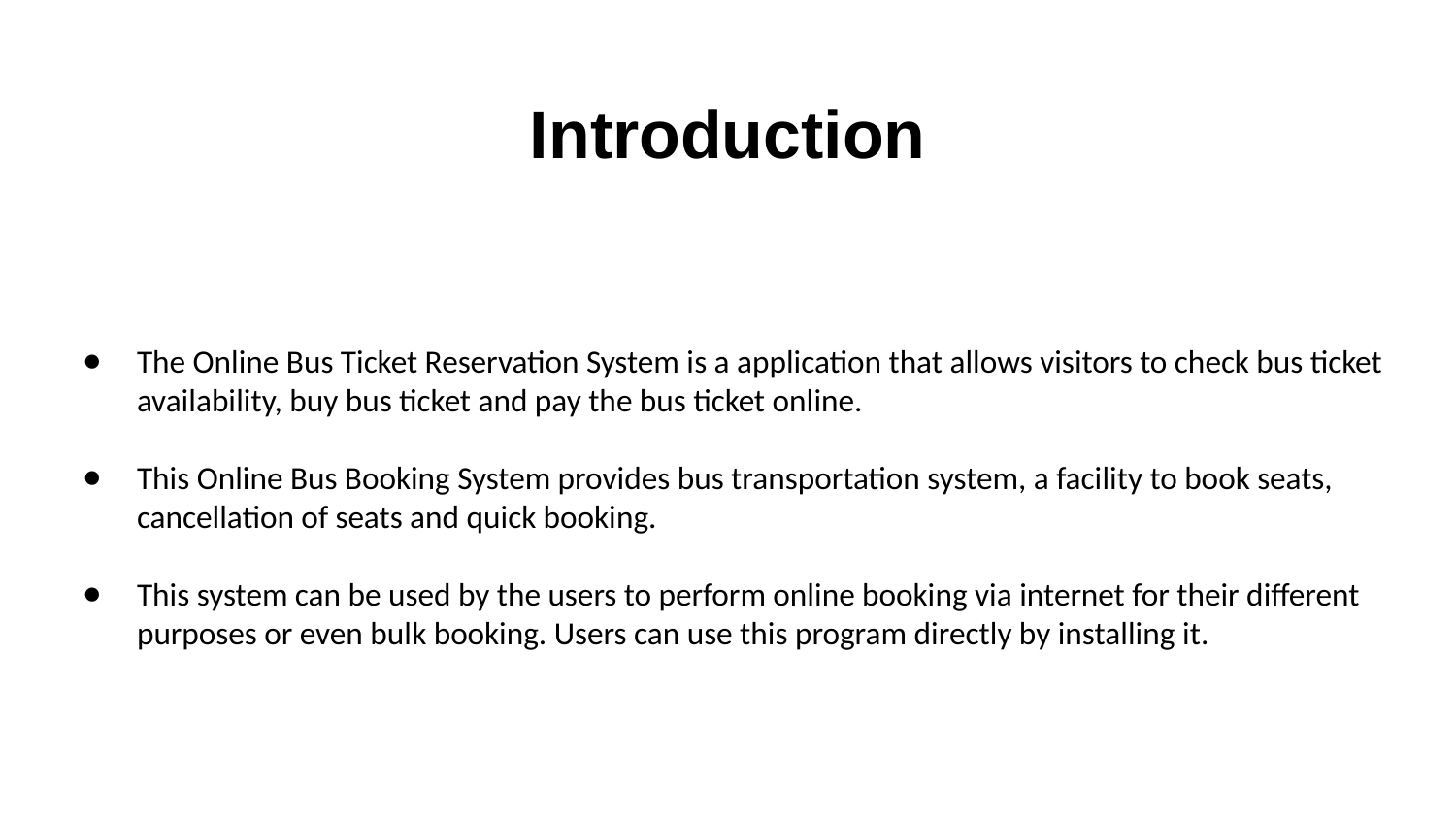

# Introduction
The Online Bus Ticket Reservation System is a application that allows visitors to check bus ticket availability, buy bus ticket and pay the bus ticket online.

This Online Bus Booking System provides bus transportation system, a facility to book seats, cancellation of seats and quick booking.

This system can be used by the users to perform online booking via internet for their different purposes or even bulk booking. Users can use this program directly by installing it.